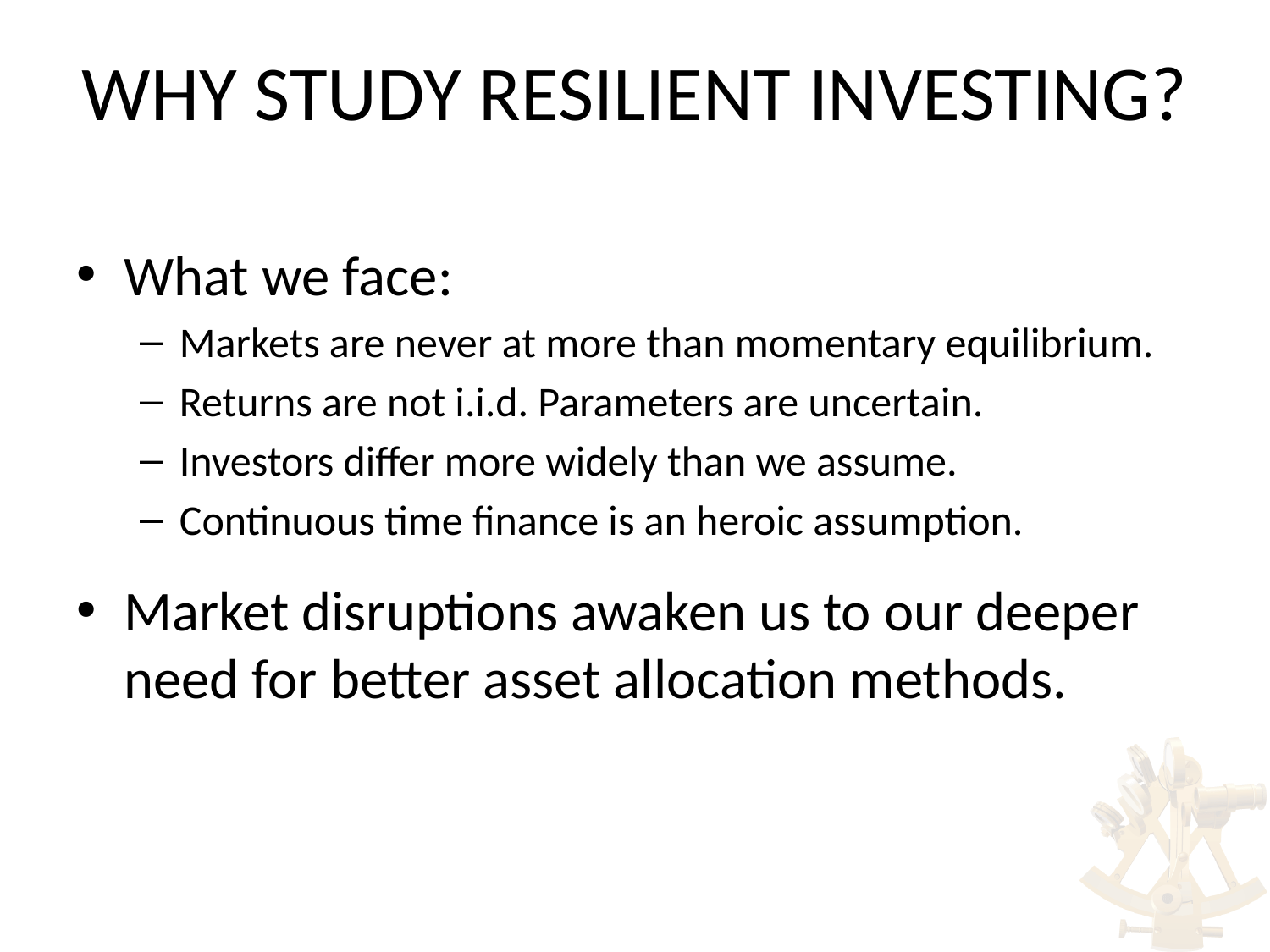

# WHY STUDY RESILIENT INVESTING?
What we face:
Markets are never at more than momentary equilibrium.
Returns are not i.i.d. Parameters are uncertain.
Investors differ more widely than we assume.
Continuous time finance is an heroic assumption.

Market disruptions awaken us to our deeper need for better asset allocation methods.